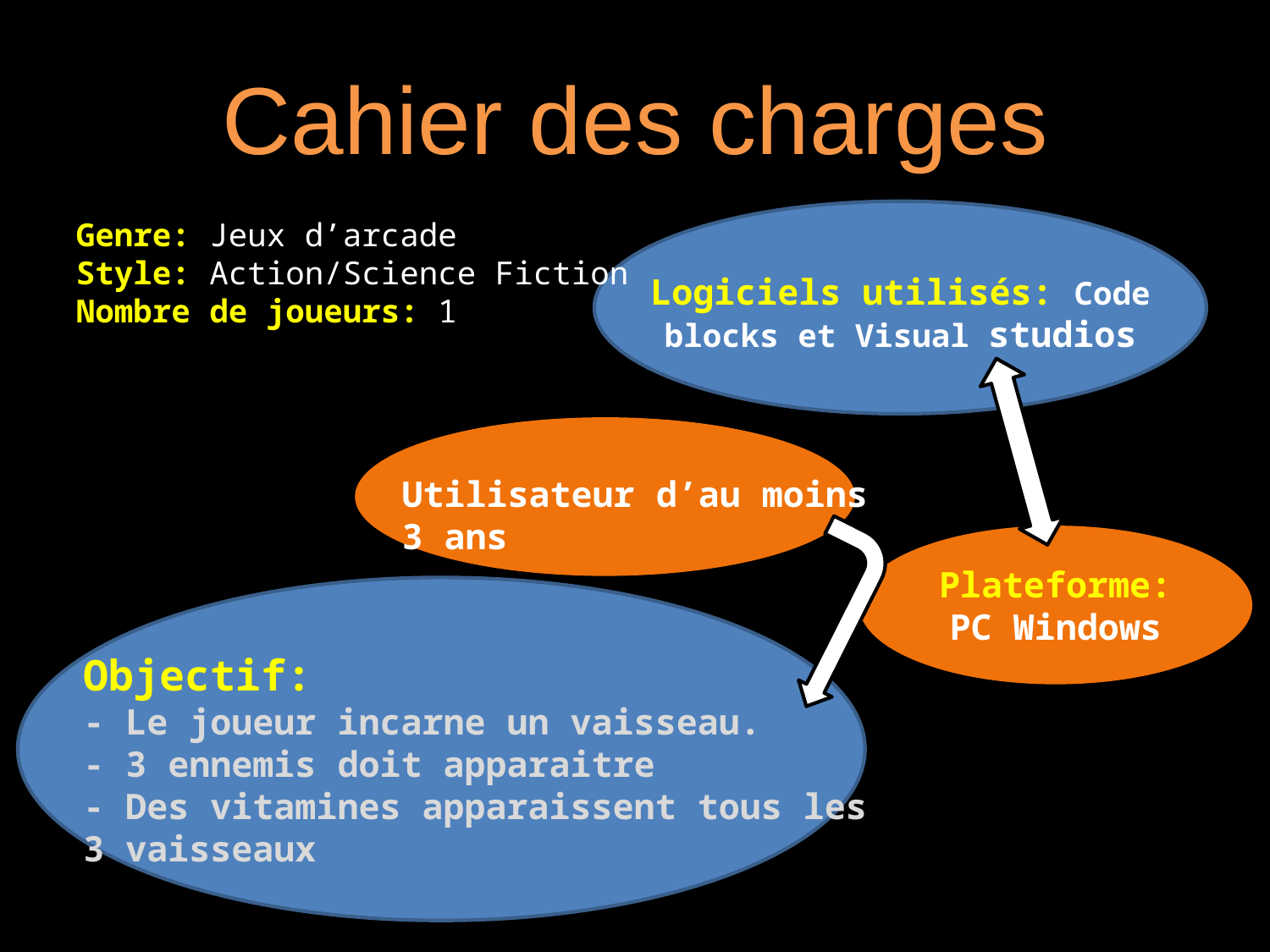

# Cahier des charges

Genre: Jeux d’arcade
Style: Action/Science Fiction
Nombre de joueurs: 1

Logiciels utilisés: Code blocks et Visual studios

Open BeteaCornes.png_
Utilisateur d’au moins 3 ans

Plateforme: PC Windows

Objectif:
- Le joueur incarne un vaisseau.
- 3 ennemis doit apparaitre
- Des vitamines apparaissent tous les 3 vaisseaux